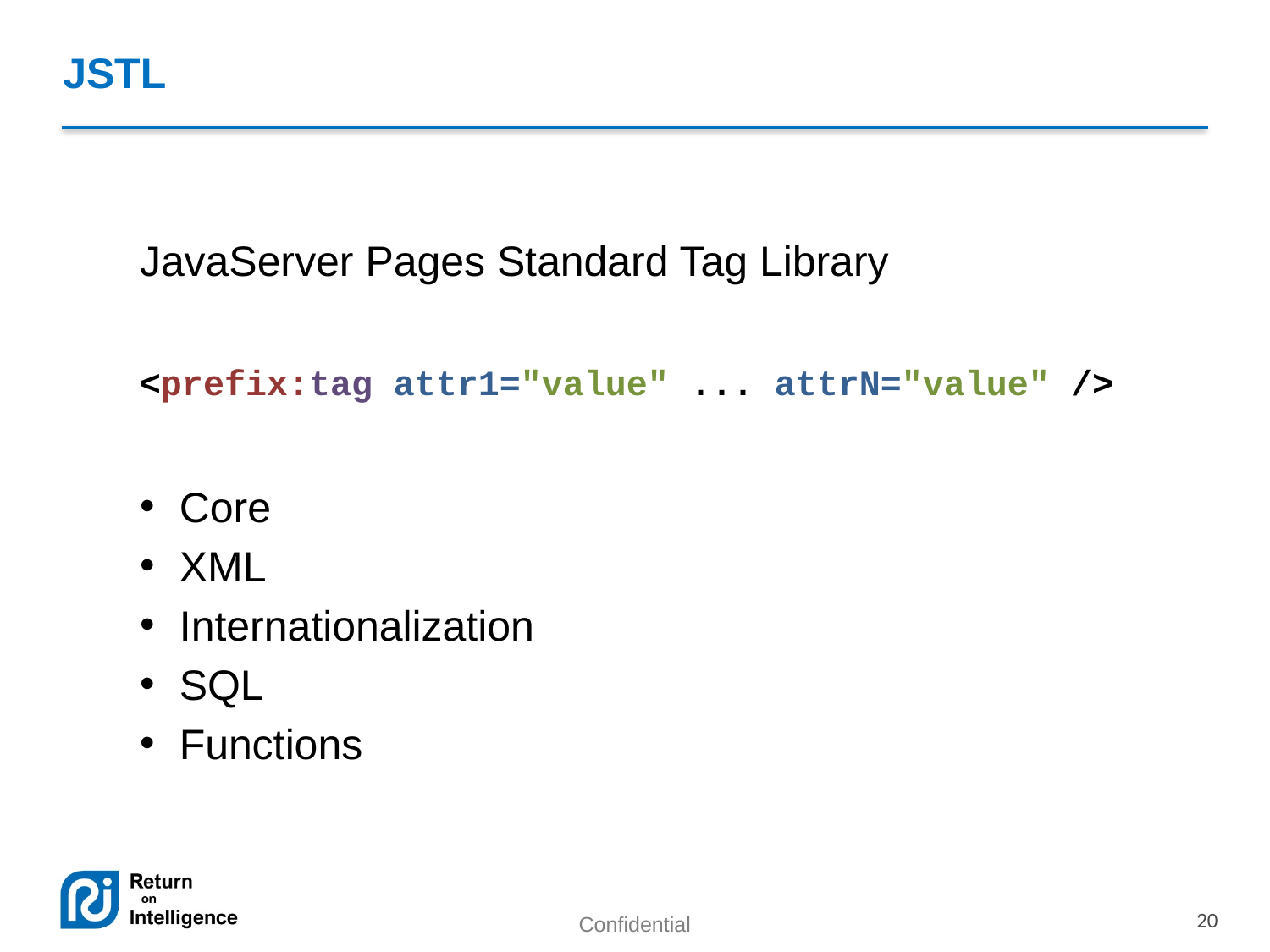

# JSTL
JavaServer Pages Standard Tag Library

<prefix:tag attr1="value" ... attrN="value" />

Core
XML
Internationalization
SQL
Functions